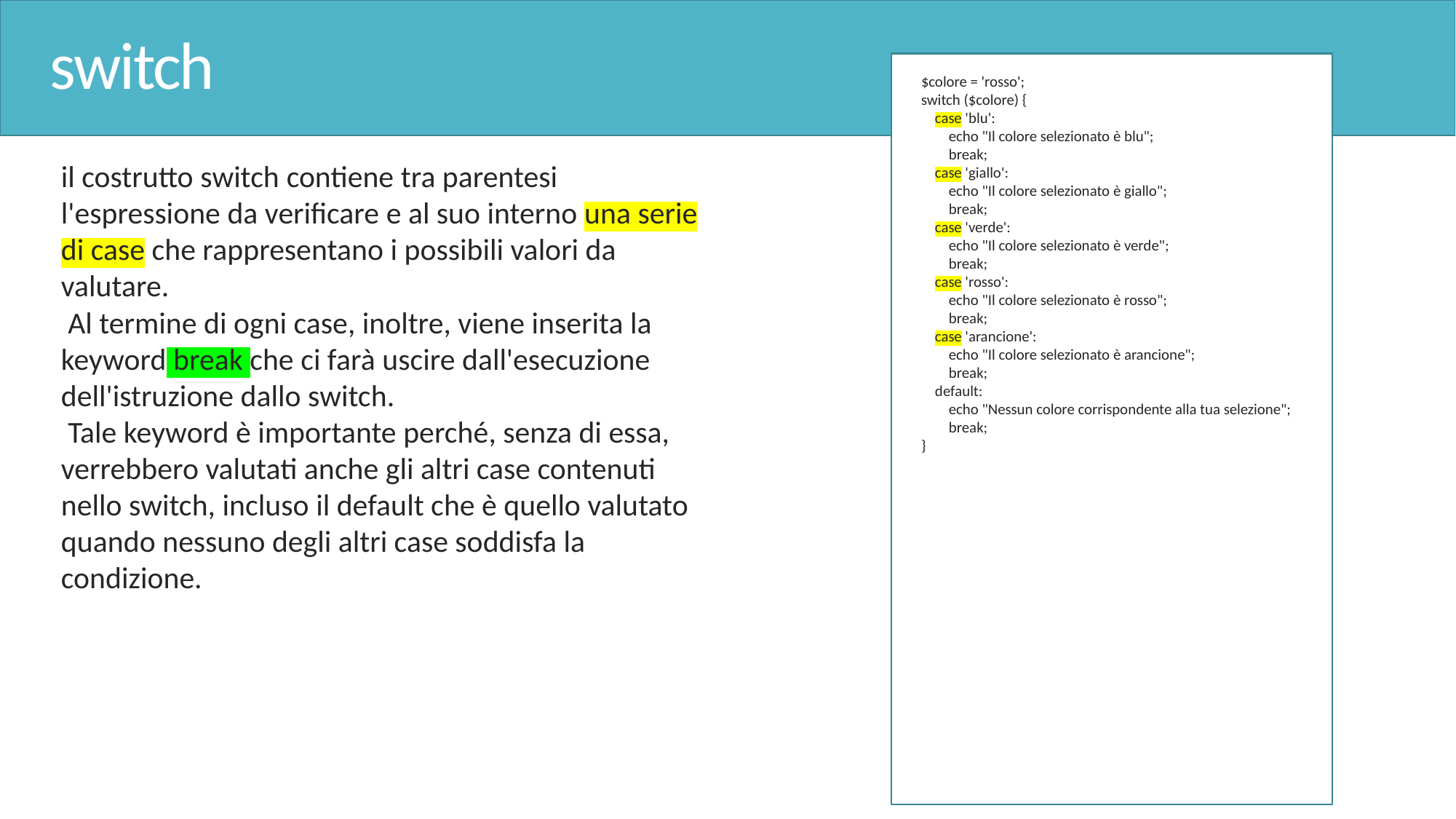

# switch

$colore = 'rosso';
switch ($colore) {
    case 'blu':
        echo "Il colore selezionato è blu";
        break;
    case 'giallo':
        echo "Il colore selezionato è giallo";
        break;
    case 'verde':
        echo "Il colore selezionato è verde";
        break;
    case 'rosso':
        echo "Il colore selezionato è rosso";
        break;
    case 'arancione':
        echo "Il colore selezionato è arancione";
        break;
    default:
        echo "Nessun colore corrispondente alla tua selezione";
        break;
}
il costrutto switch contiene tra parentesi l'espressione da verificare e al suo interno una serie di case che rappresentano i possibili valori da valutare.
 Al termine di ogni case, inoltre, viene inserita la keyword break che ci farà uscire dall'esecuzione dell'istruzione dallo switch.
 Tale keyword è importante perché, senza di essa, verrebbero valutati anche gli altri case contenuti nello switch, incluso il default che è quello valutato quando nessuno degli altri case soddisfa la condizione.